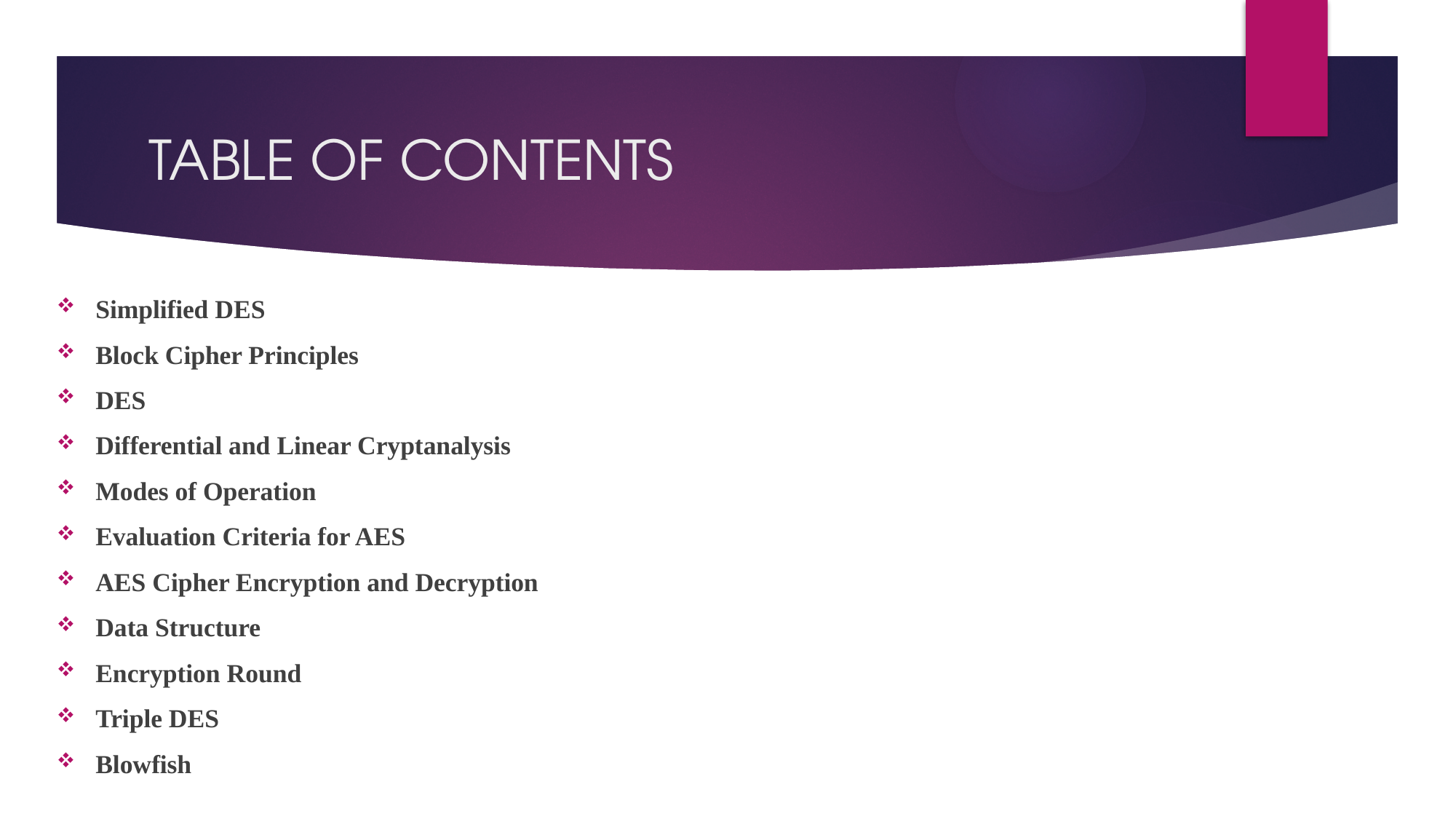

# TABLE OF CONTENTS
Simplified DES
Block Cipher Principles
DES
Differential and Linear Cryptanalysis
Modes of Operation
Evaluation Criteria for AES
AES Cipher Encryption and Decryption
Data Structure
Encryption Round
Triple DES
Blowfish